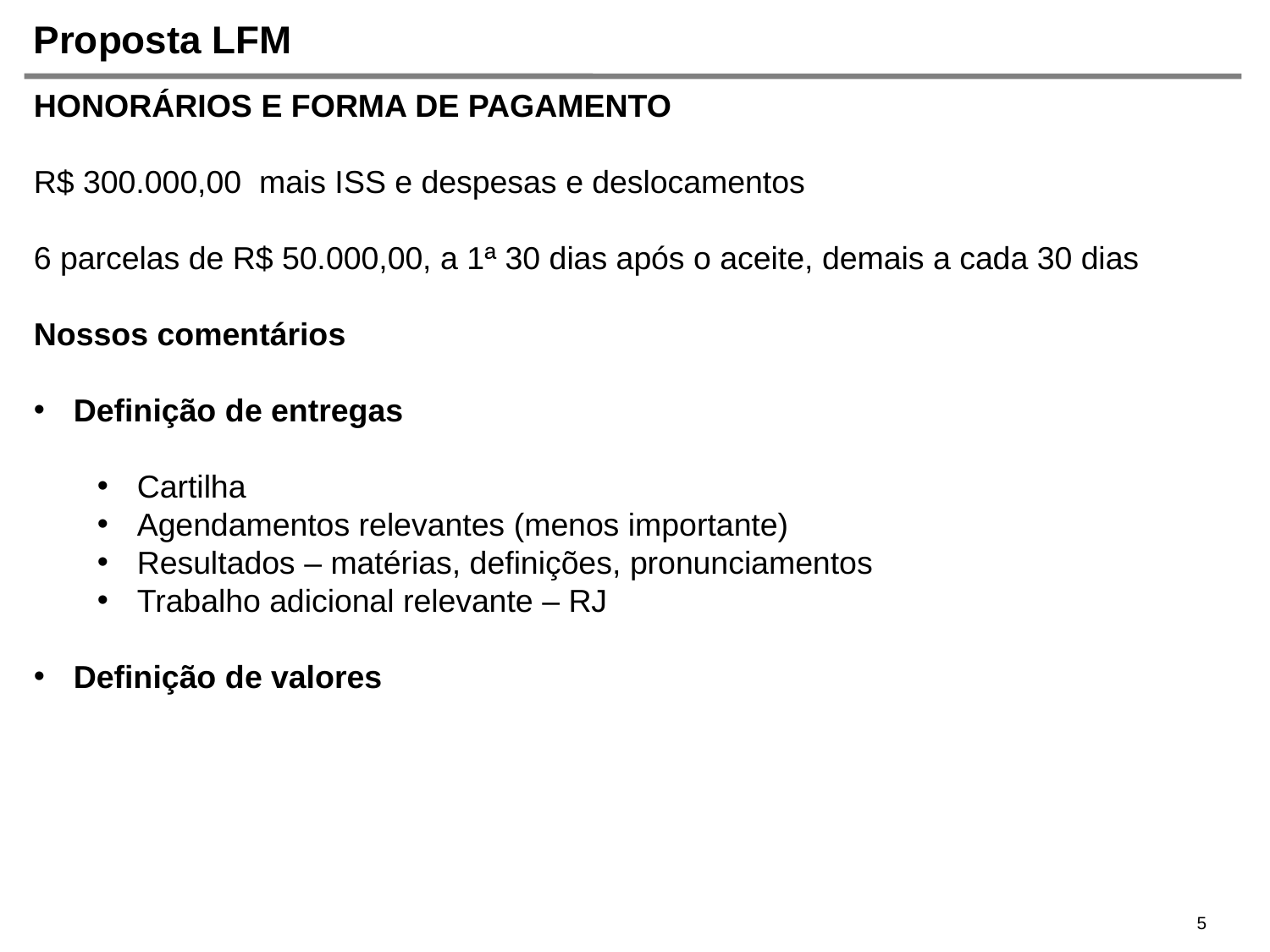

# Proposta LFM

HONORÁRIOS E FORMA DE PAGAMENTO

R$ 300.000,00  mais ISS e despesas e deslocamentos

6 parcelas de R$ 50.000,00, a 1ª 30 dias após o aceite, demais a cada 30 dias

Nossos comentários

Definição de entregas

Cartilha
Agendamentos relevantes (menos importante)
Resultados – matérias, definições, pronunciamentos
Trabalho adicional relevante – RJ

Definição de valores

5